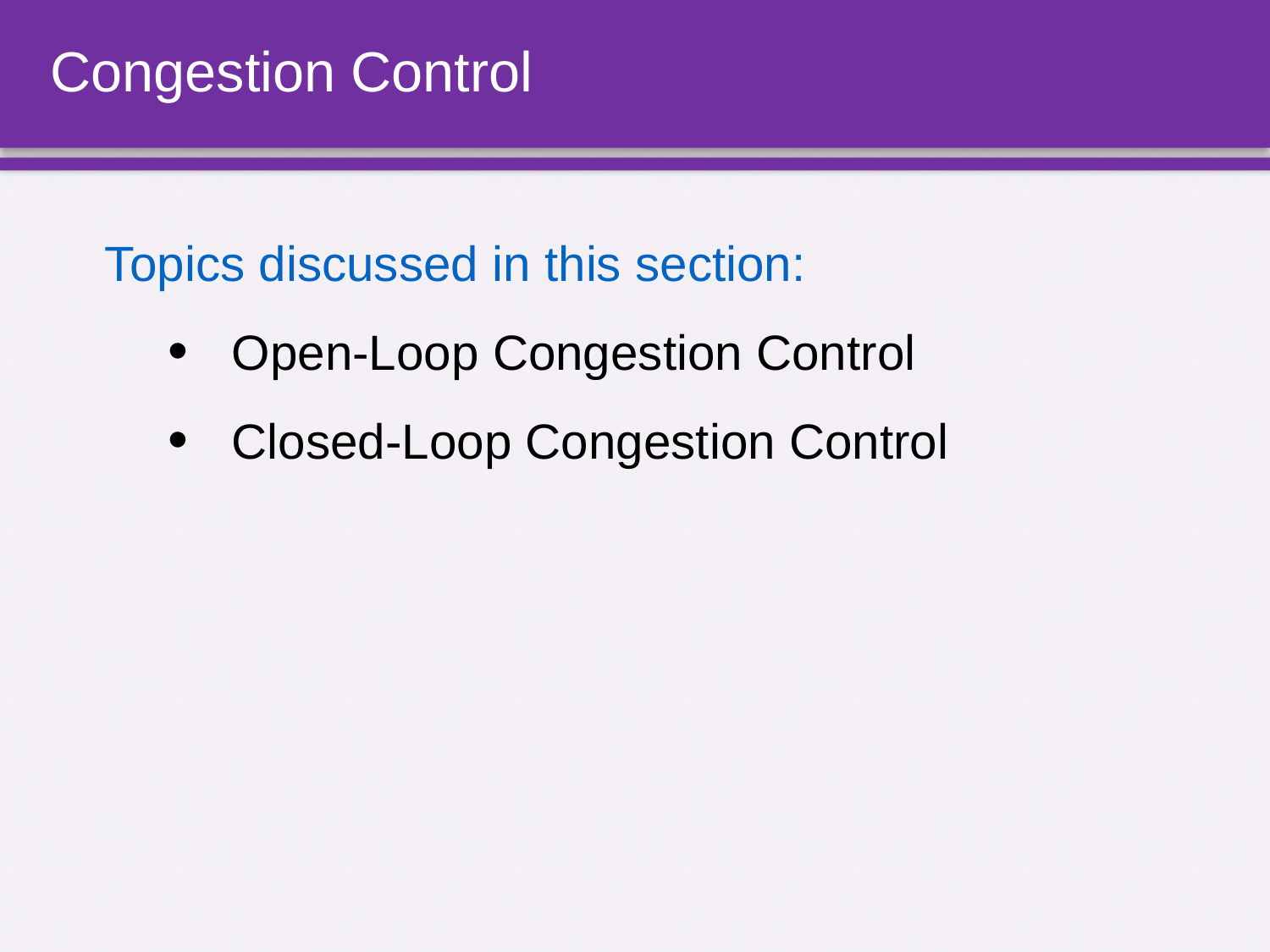

# Congestion Control
Topics discussed in this section:
Open-Loop Congestion Control
Closed-Loop Congestion Control